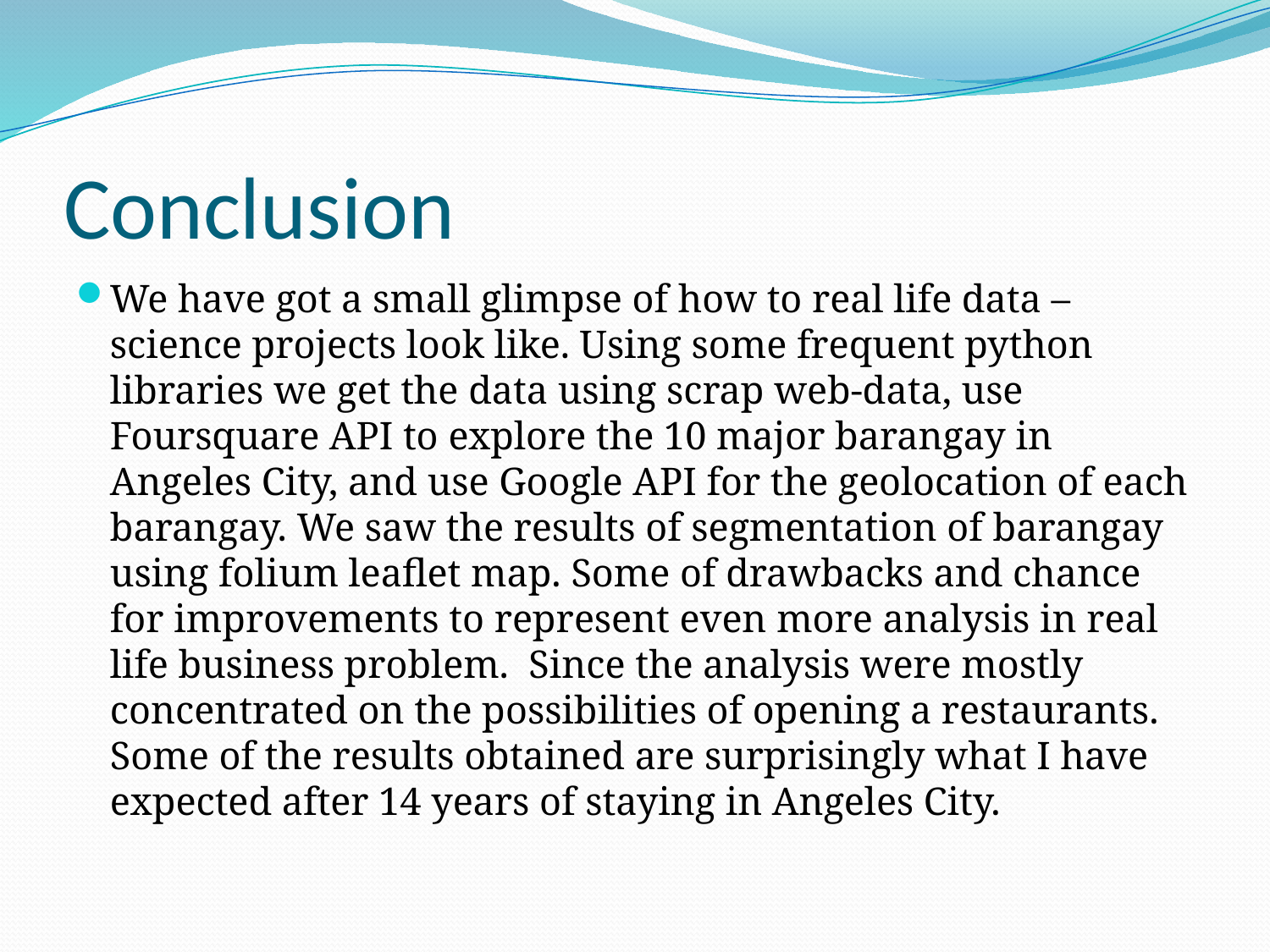

# Conclusion
We have got a small glimpse of how to real life data –science projects look like. Using some frequent python libraries we get the data using scrap web-data, use Foursquare API to explore the 10 major barangay in Angeles City, and use Google API for the geolocation of each barangay. We saw the results of segmentation of barangay using folium leaflet map. Some of drawbacks and chance for improvements to represent even more analysis in real life business problem.  Since the analysis were mostly concentrated on the possibilities of opening a restaurants. Some of the results obtained are surprisingly what I have expected after 14 years of staying in Angeles City.